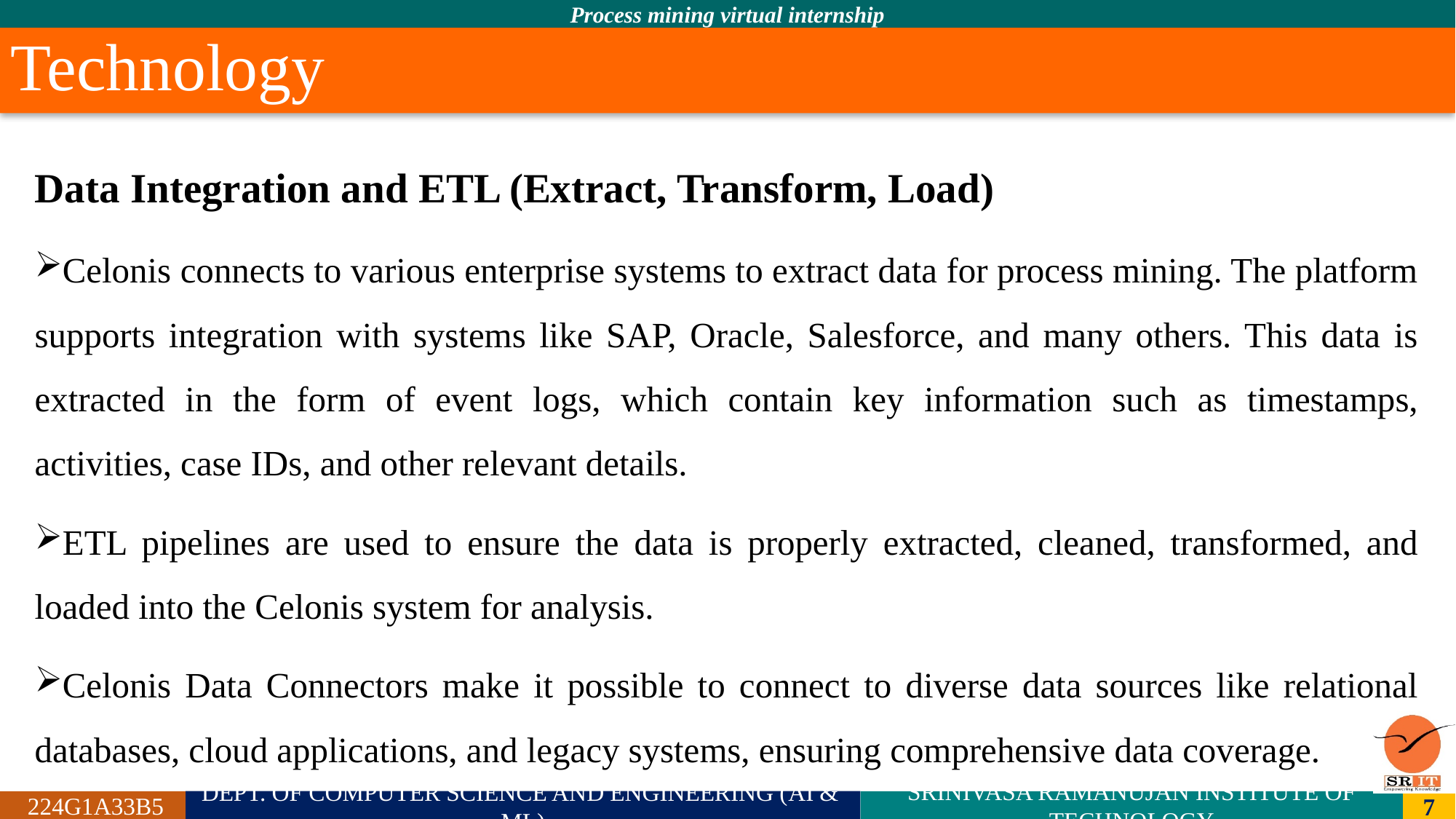

# Technology
Data Integration and ETL (Extract, Transform, Load)
Celonis connects to various enterprise systems to extract data for process mining. The platform supports integration with systems like SAP, Oracle, Salesforce, and many others. This data is extracted in the form of event logs, which contain key information such as timestamps, activities, case IDs, and other relevant details.
ETL pipelines are used to ensure the data is properly extracted, cleaned, transformed, and loaded into the Celonis system for analysis.
Celonis Data Connectors make it possible to connect to diverse data sources like relational databases, cloud applications, and legacy systems, ensuring comprehensive data coverage.